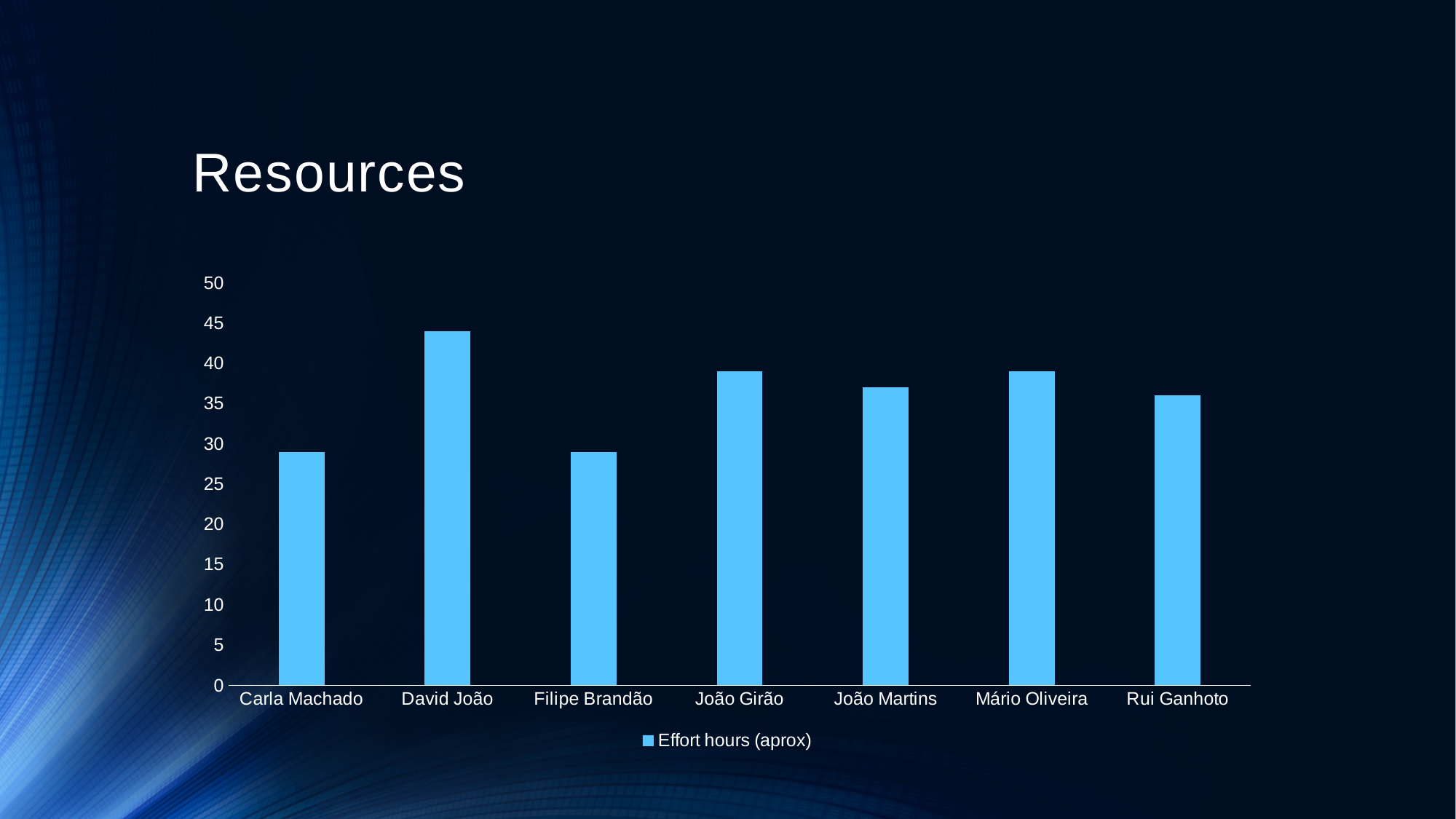

# Resources

### Chart

| Category | Effort hours (aprox) |
|---|---|
| Carla Machado | 29.0 |
| David João | 44.0 |
| Filipe Brandão | 29.0 |
| João Girão | 39.0 |
| João Martins | 37.0 |
| Mário Oliveira | 39.0 |
| Rui Ganhoto | 36.0 |